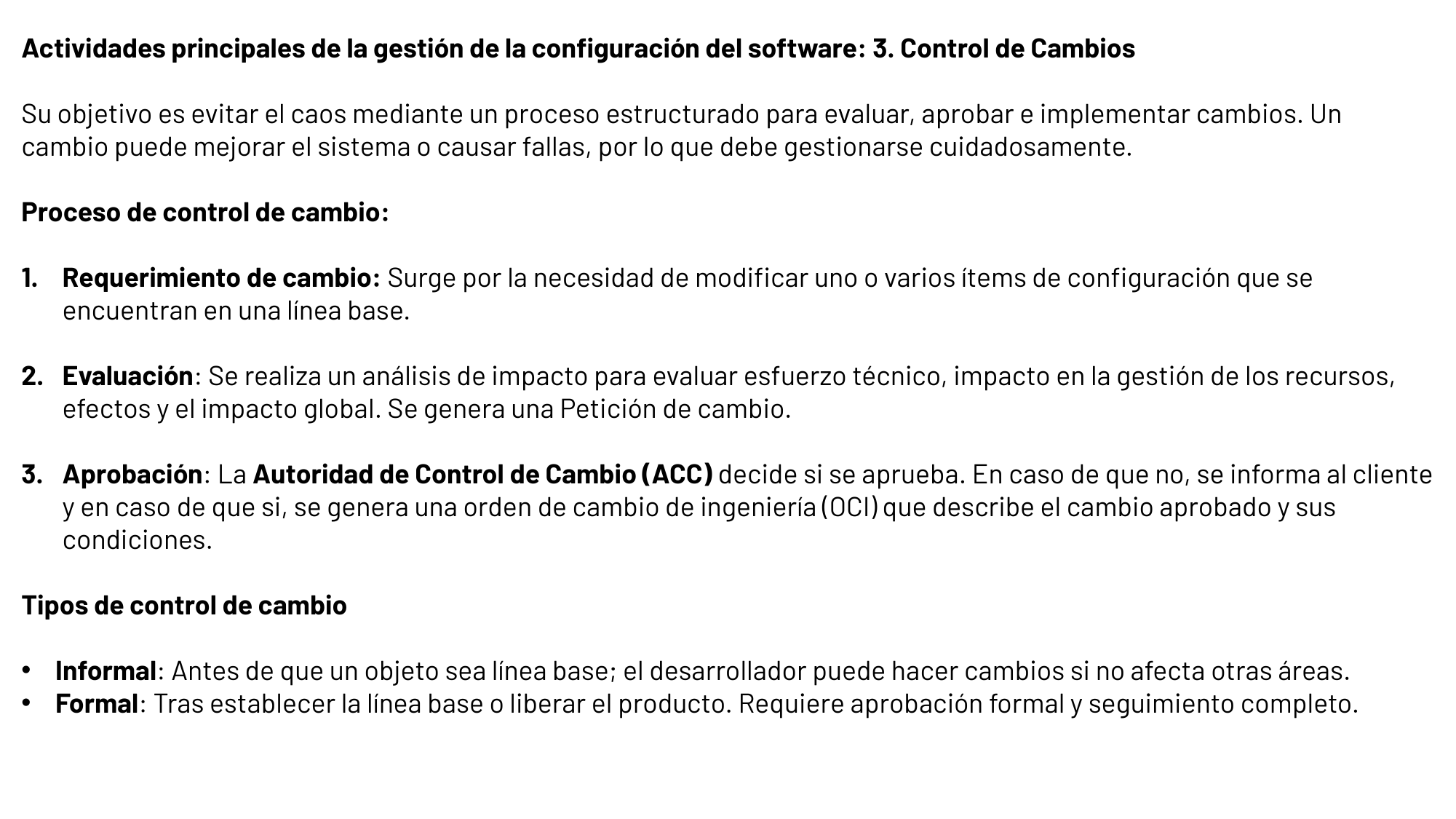

Actividades principales de la gestión de la configuración del software: 3. Control de Cambios

Su objetivo es evitar el caos mediante un proceso estructurado para evaluar, aprobar e implementar cambios. Un cambio puede mejorar el sistema o causar fallas, por lo que debe gestionarse cuidadosamente.

Proceso de control de cambio:

Requerimiento de cambio: Surge por la necesidad de modificar uno o varios ítems de configuración que se encuentran en una línea base.

Evaluación: Se realiza un análisis de impacto para evaluar esfuerzo técnico, impacto en la gestión de los recursos, efectos y el impacto global. Se genera una Petición de cambio.

Aprobación: La Autoridad de Control de Cambio (ACC) decide si se aprueba. En caso de que no, se informa al cliente y en caso de que si, se genera una orden de cambio de ingeniería (OCI) que describe el cambio aprobado y sus condiciones.

Tipos de control de cambio

Informal: Antes de que un objeto sea línea base; el desarrollador puede hacer cambios si no afecta otras áreas.
Formal: Tras establecer la línea base o liberar el producto. Requiere aprobación formal y seguimiento completo.